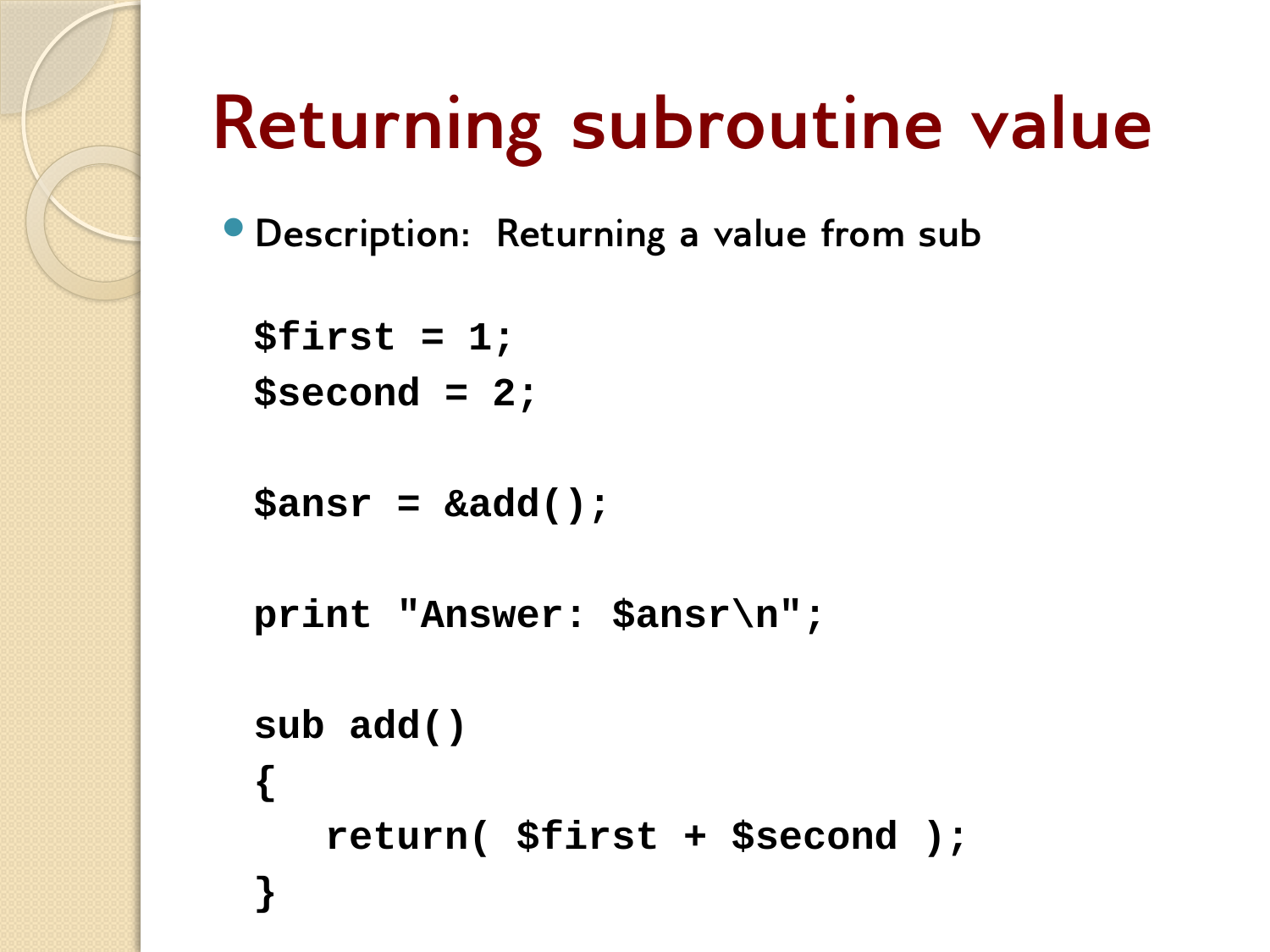

# Returning subroutine value
Description:  Returning a value from sub
$first = 1;
$second = 2;

$ansr = &add();

print "Answer: $ansr\n";

sub add()
{
   return( $first + $second );
}